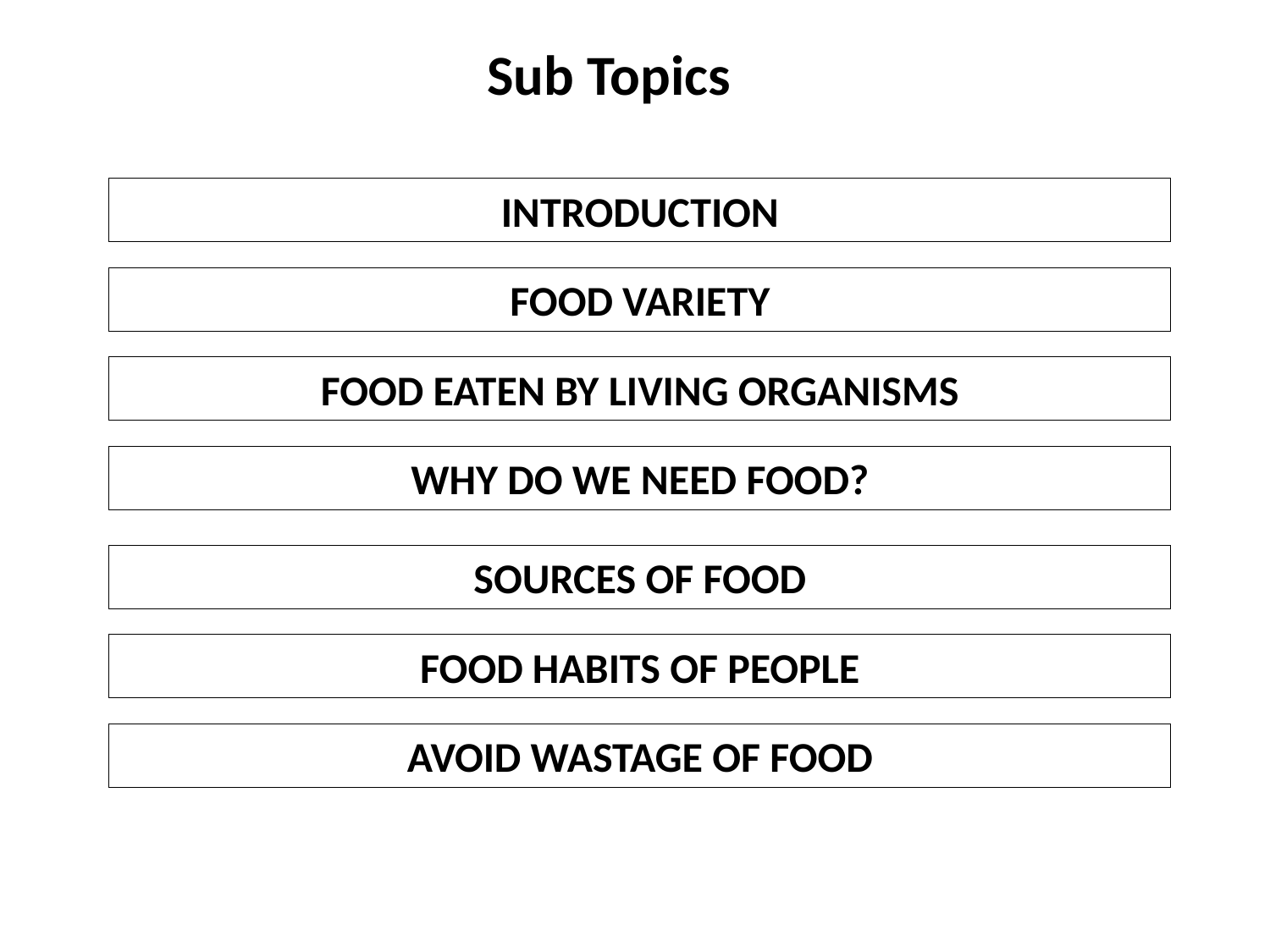

# Sub Topics
INTRODUCTION
FOOD VARIETY
FOOD EATEN BY LIVING ORGANISMS
WHY DO WE NEED FOOD?
SOURCES OF FOOD
FOOD HABITS OF PEOPLE
AVOID WASTAGE OF FOOD